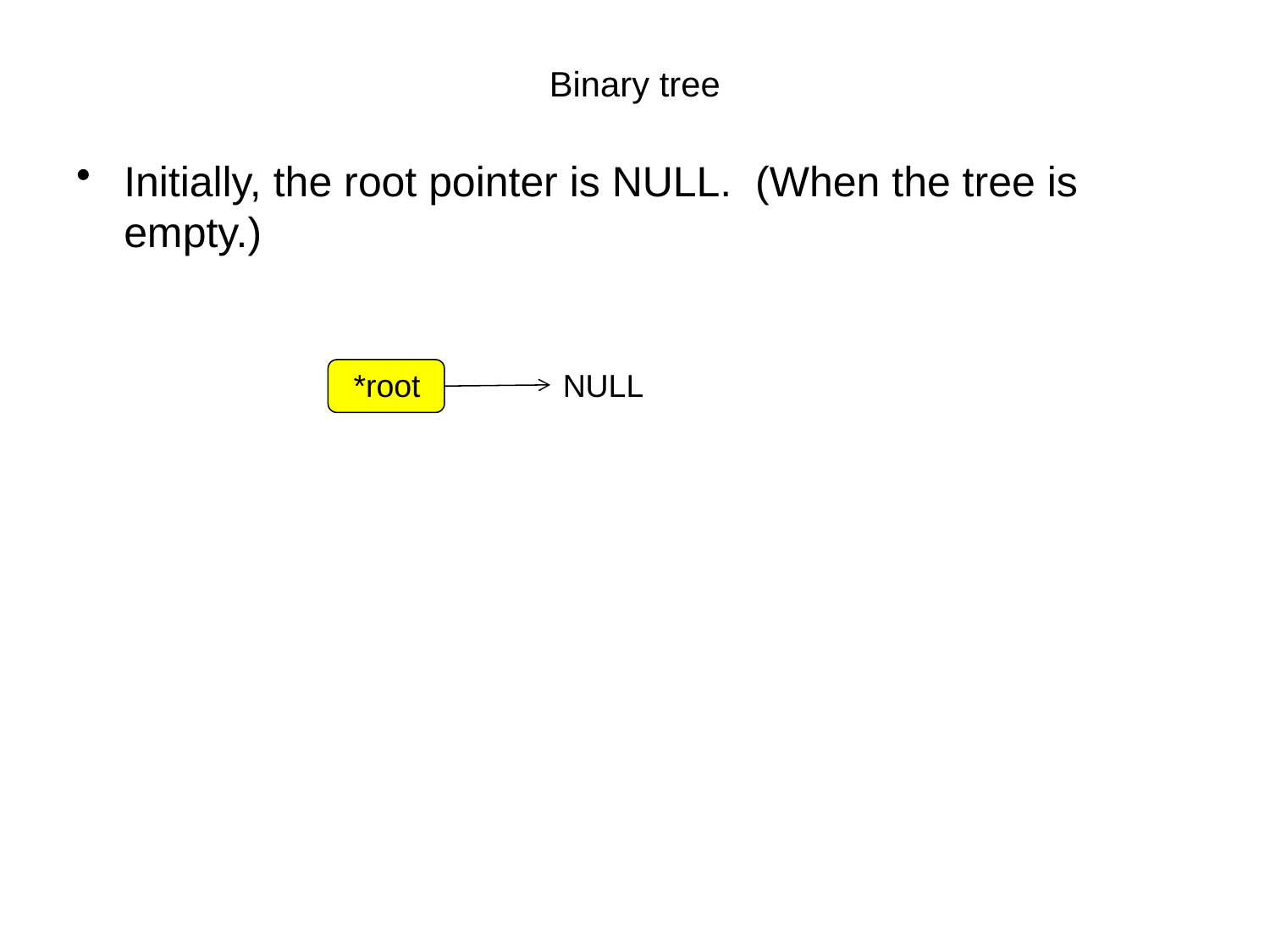

# Binary tree
Initially, the root pointer is NULL.  (When the tree is empty.)

*root
NULL